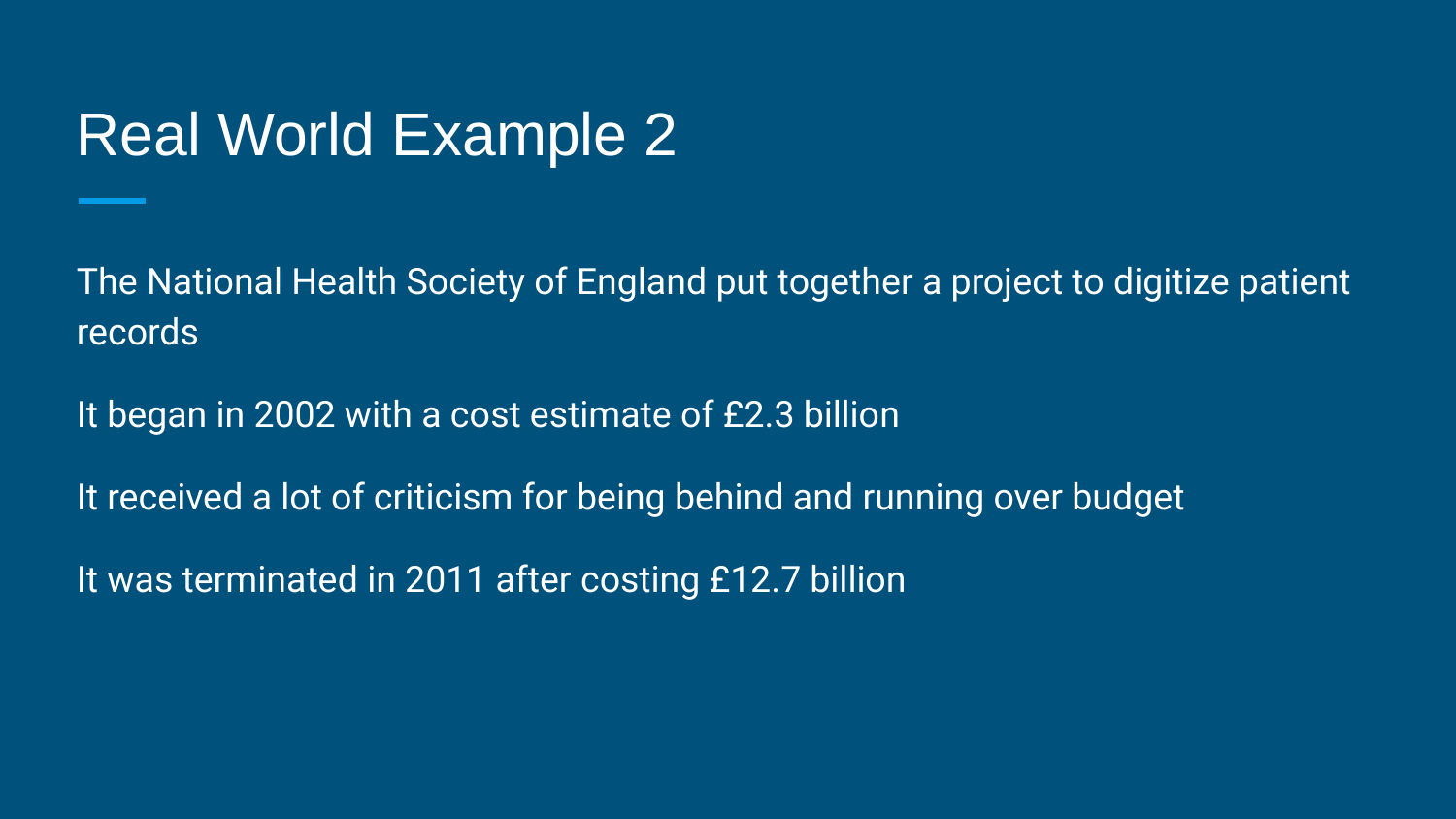

# Real World Example 2
The National Health Society of England put together a project to digitize patient records
It began in 2002 with a cost estimate of £2.3 billion
It received a lot of criticism for being behind and running over budget
It was terminated in 2011 after costing £12.7 billion